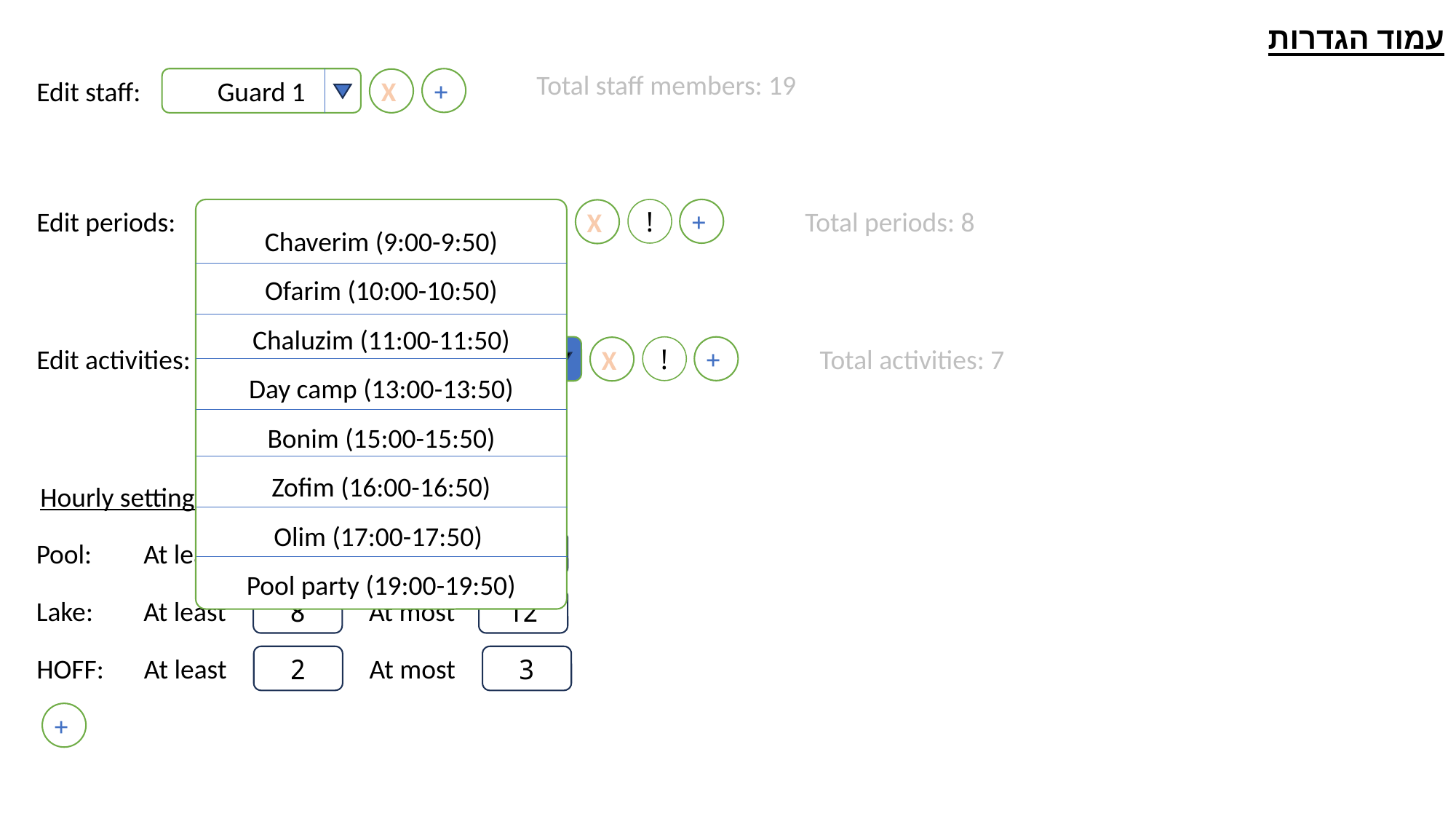

עמוד הגדרות
Total staff members: 19
Edit staff:
+
Guard 1
X

Total periods: 8
Edit periods:
Chaverim (9:00-9:50)
Ofarim (10:00-10:50)
Chaluzim (11:00-11:50)
Day camp (13:00-13:50)
Bonim (15:00-15:50)
Zofim (16:00-16:50)
Olim (17:00-17:50)
Pool party (19:00-19:50)
!
+
X
Total activities: 7
Edit activities:
!
+
Pool (min. 10)
X

+
Hourly settings:
Pool:
At least
10
At most
12
Lake:
At least
8
At most
12
HOFF:
At least
2
At most
3
+